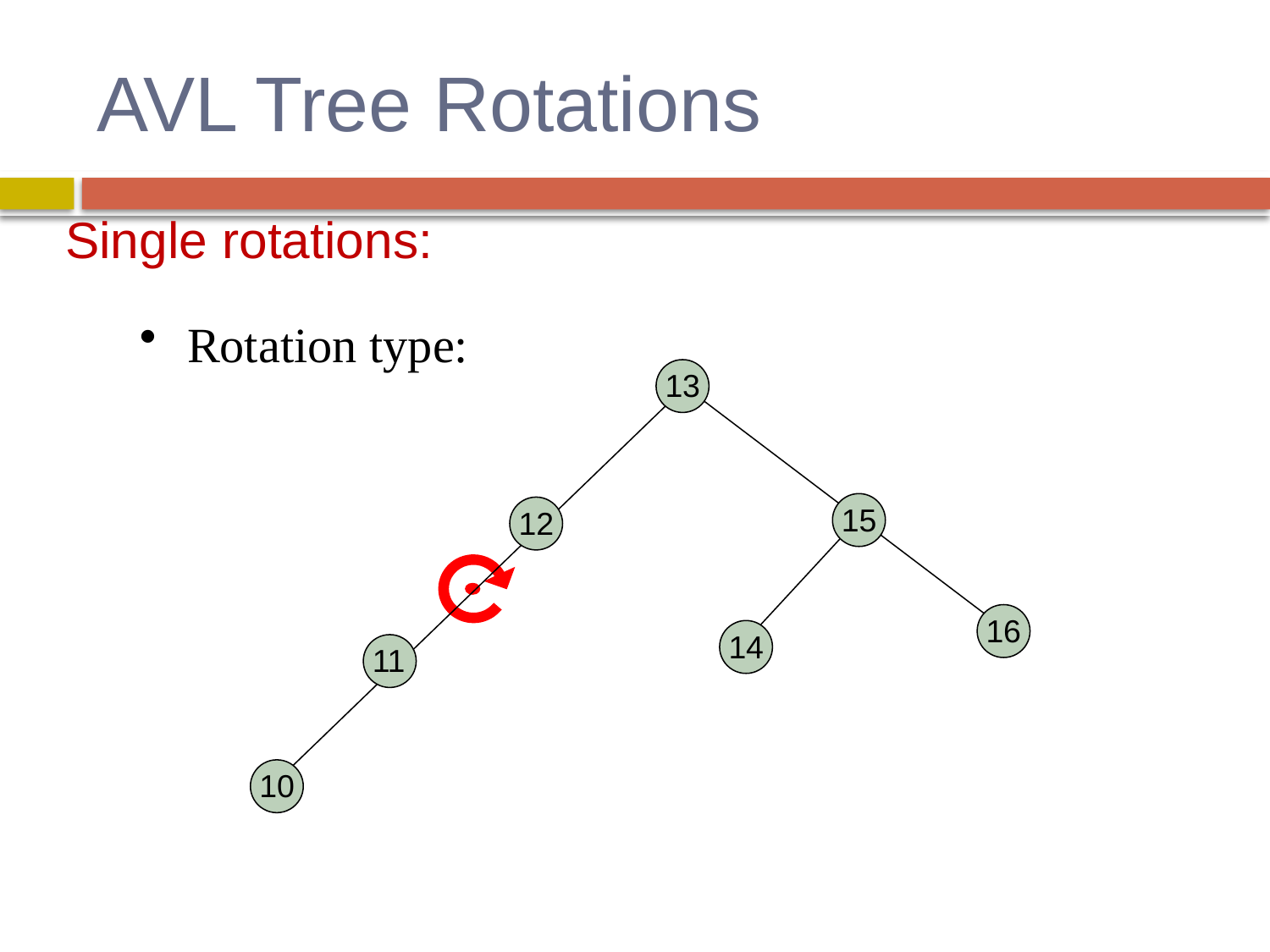

# AVL Tree Rotations
Single rotations:
Rotation type:
13
15
12
16
14
11
10